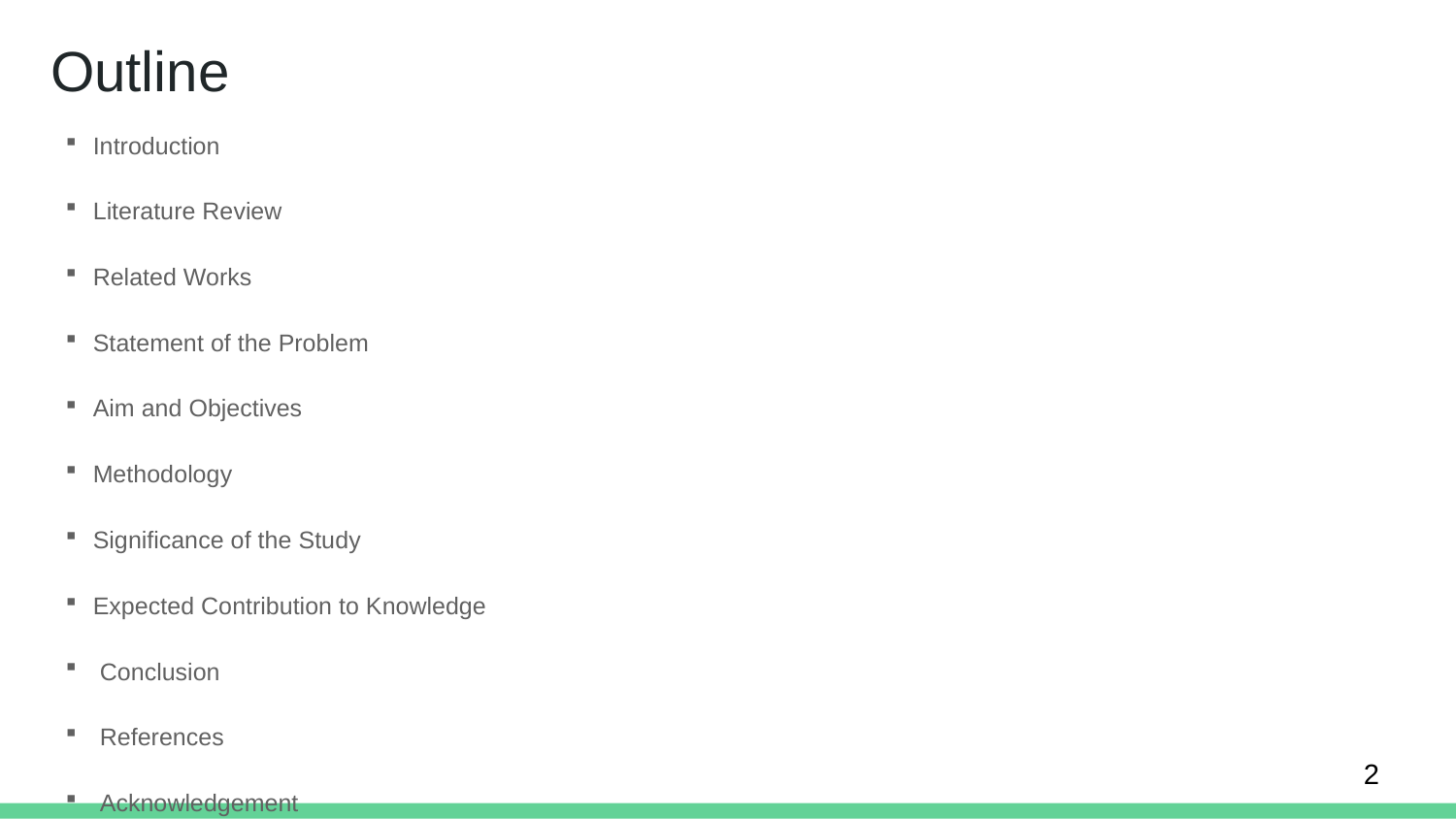

# Outline
Introduction
Literature Review
Related Works
Statement of the Problem
Aim and Objectives
Methodology
Significance of the Study
Expected Contribution to Knowledge
 Conclusion
 References
 Acknowledgement
2